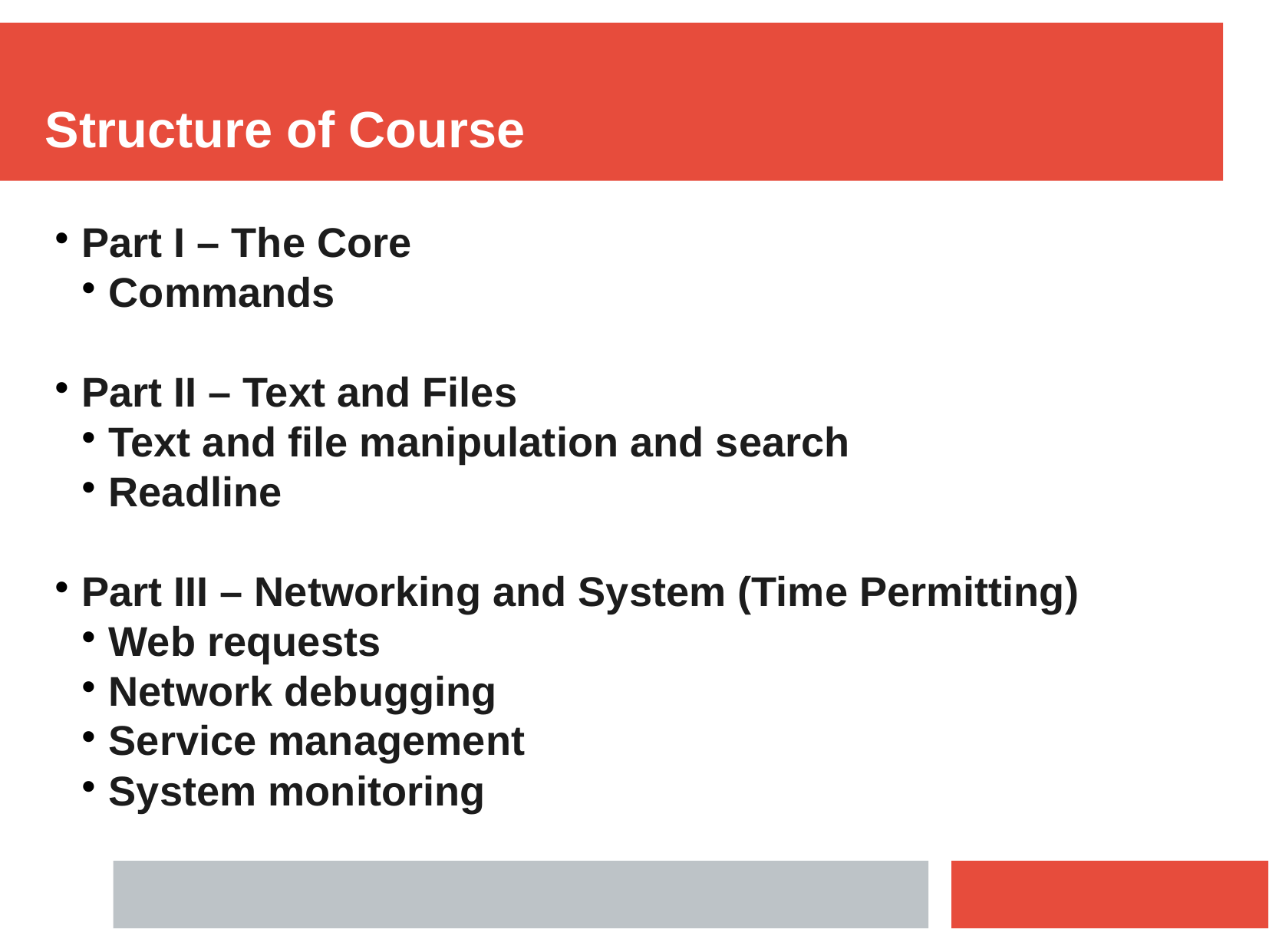

Structure of Course

Part I – The Core
Commands

Part II – Text and Files
Text and file manipulation and search
Readline

Part III – Networking and System (Time Permitting)
Web requests
Network debugging
Service management
System monitoring